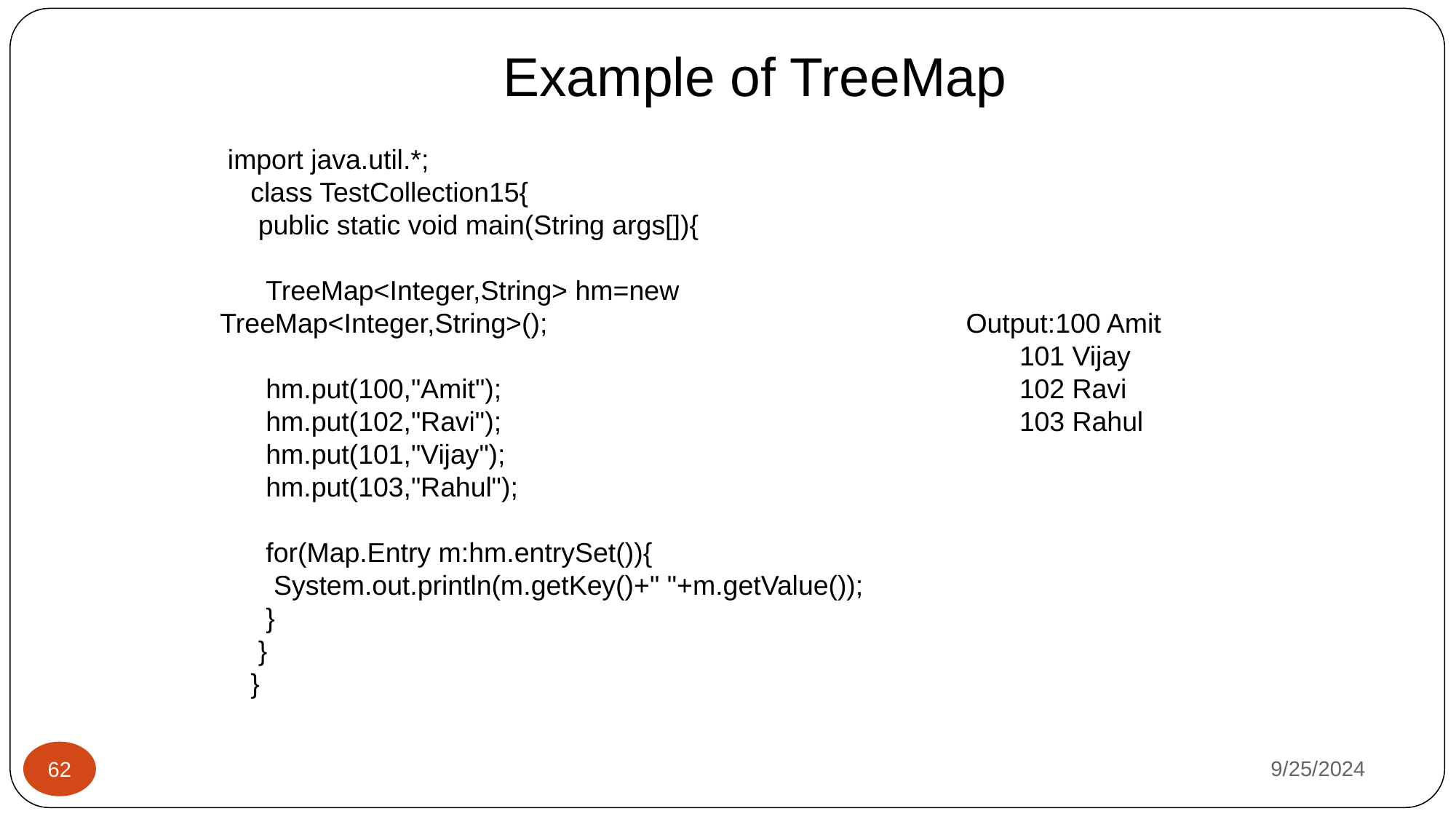

# Example of TreeMap
 import java.util.*;
    class TestCollection15{
     public static void main(String args[]){

      TreeMap<Integer,String> hm=new TreeMap<Integer,String>();

      hm.put(100,"Amit");
      hm.put(102,"Ravi");
      hm.put(101,"Vijay");
      hm.put(103,"Rahul");

      for(Map.Entry m:hm.entrySet()){
       System.out.println(m.getKey()+" "+m.getValue());
      }
     }
    }
Output:100 Amit
       101 Vijay
       102 Ravi
       103 Rahul
9/25/2024
62